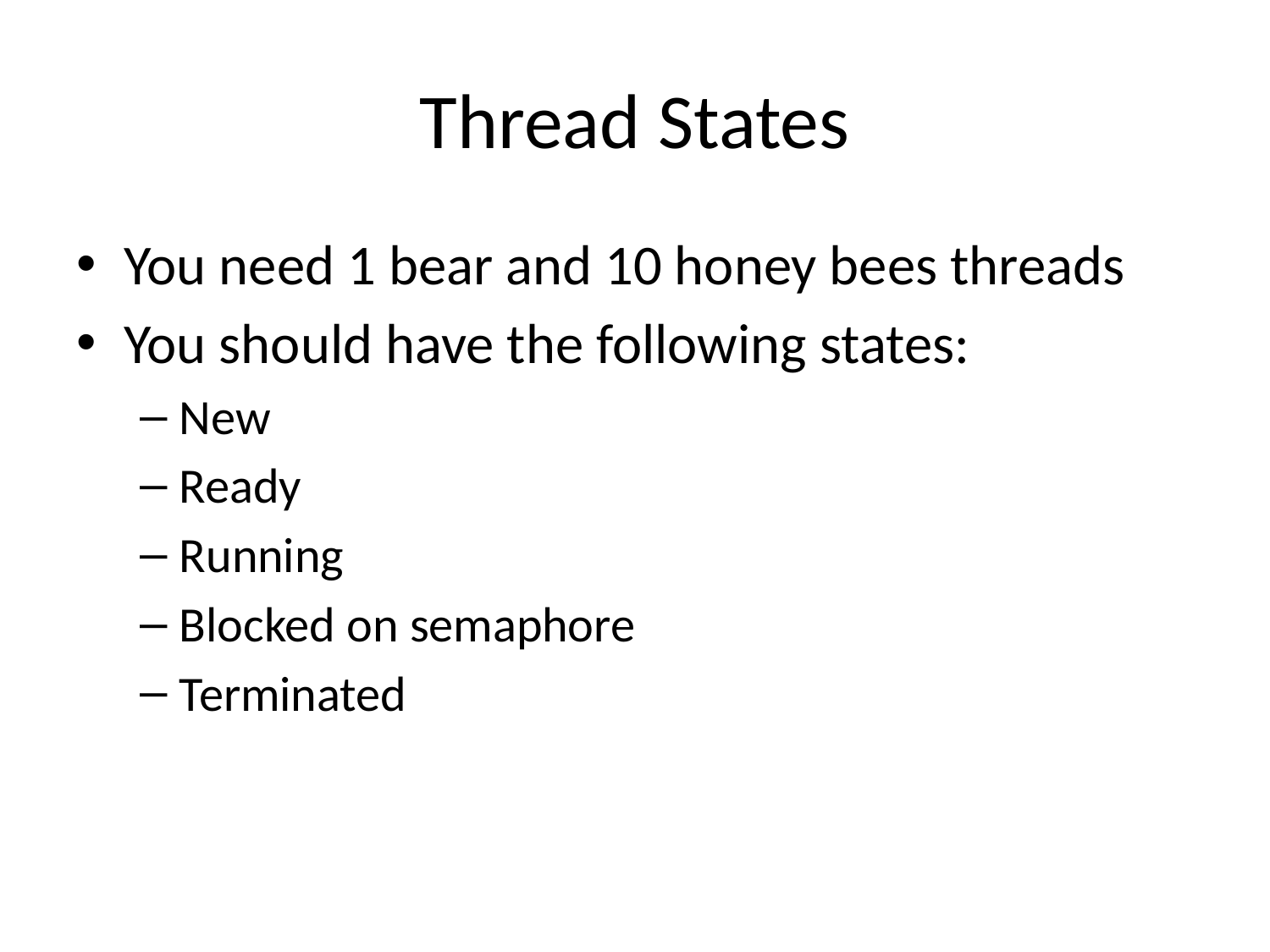

# Thread States
You need 1 bear and 10 honey bees threads
You should have the following states:
New
Ready
Running
Blocked on semaphore
Terminated